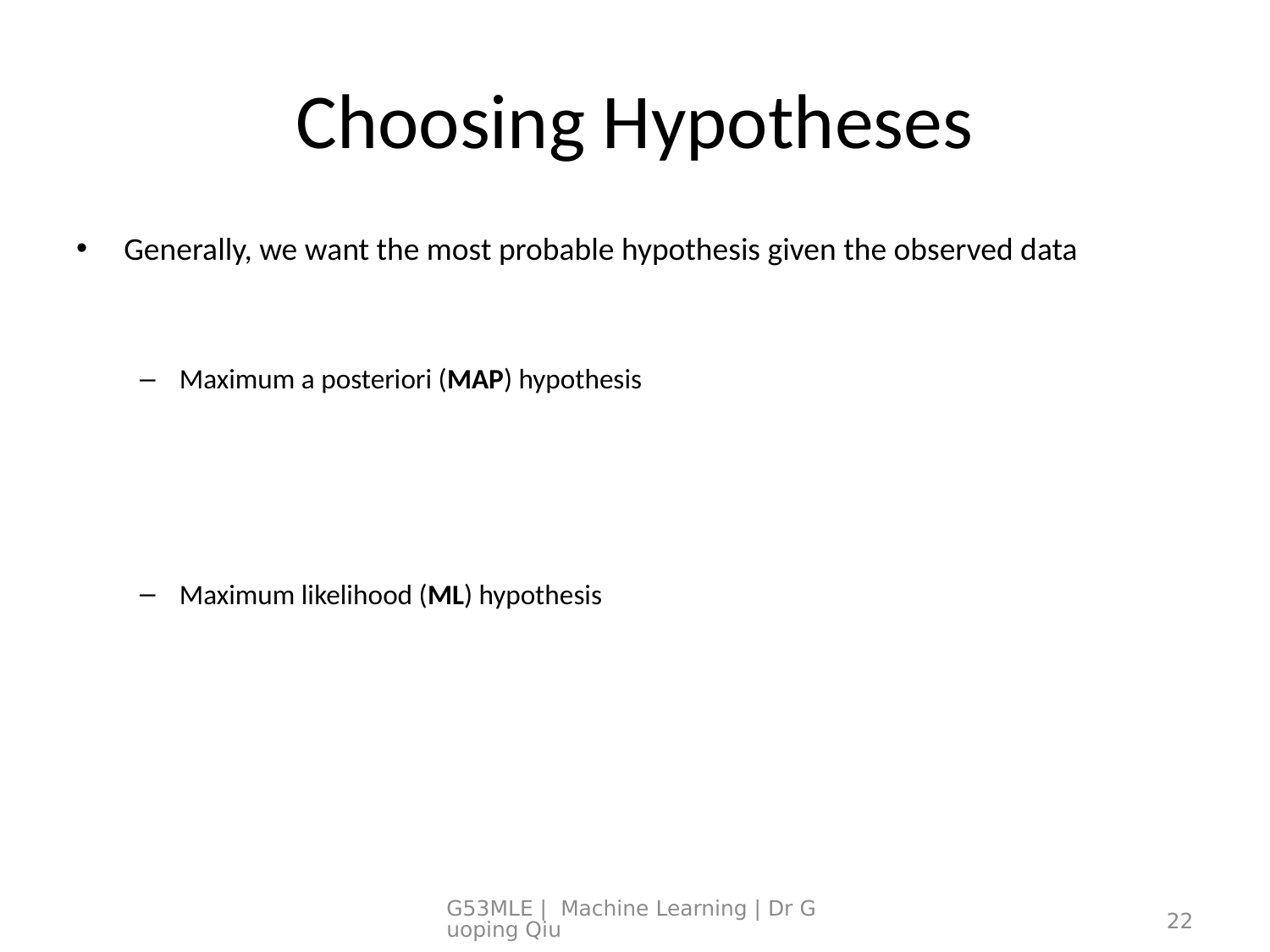

# Choosing Hypotheses
Generally, we want the most probable hypothesis given the observed data

Maximum a posteriori (MAP) hypothesis

Maximum likelihood (ML) hypothesis

G53MLE |  Machine Learning | Dr Guoping Qiu

22